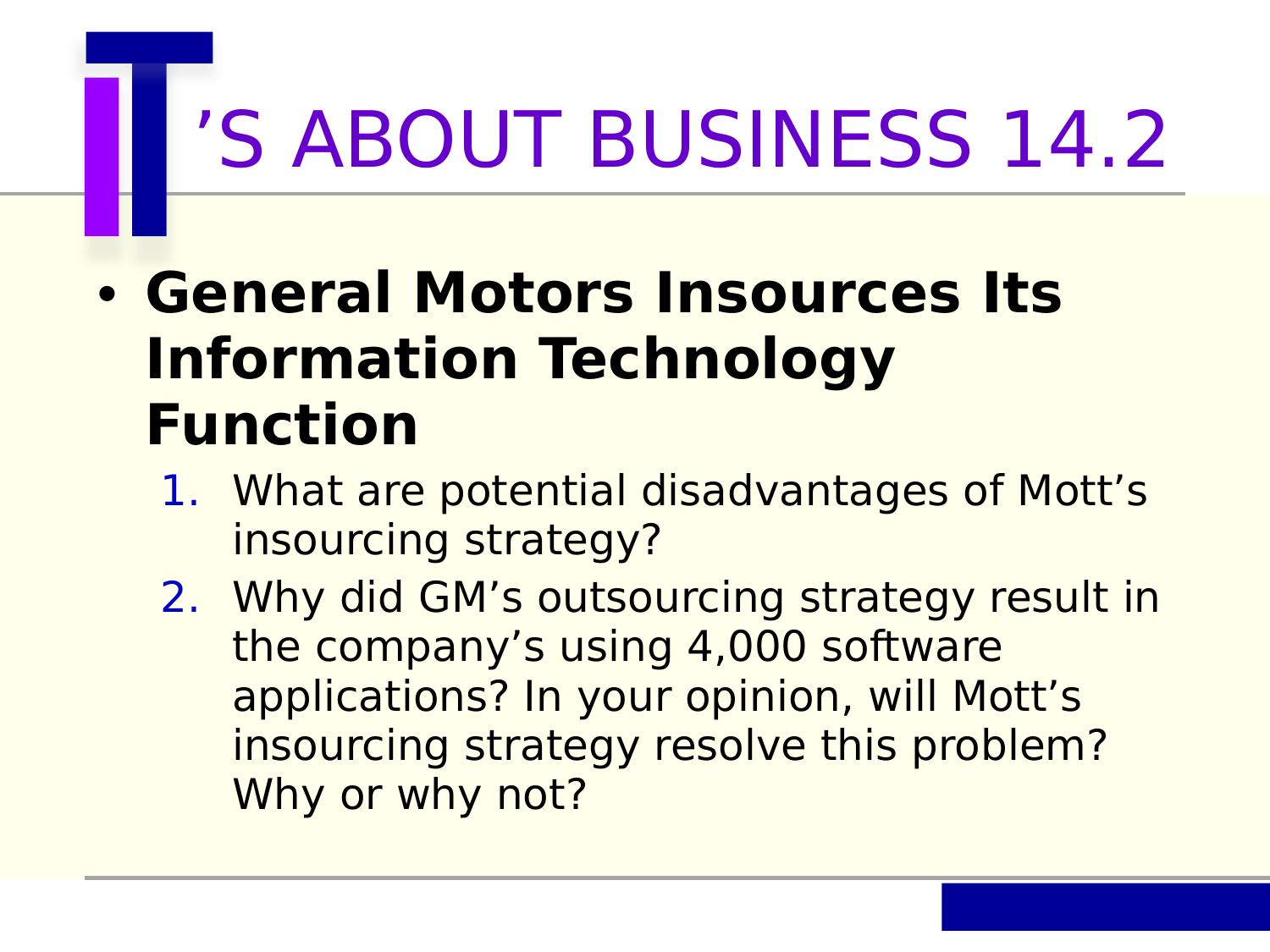

’S ABOUT BUSINESS 14.2
General Motors Insources Its Information Technology Function
What are potential disadvantages of Mott’s insourcing strategy?
Why did GM’s outsourcing strategy result in the company’s using 4,000 software applications? In your opinion, will Mott’s insourcing strategy resolve this problem? Why or why not?